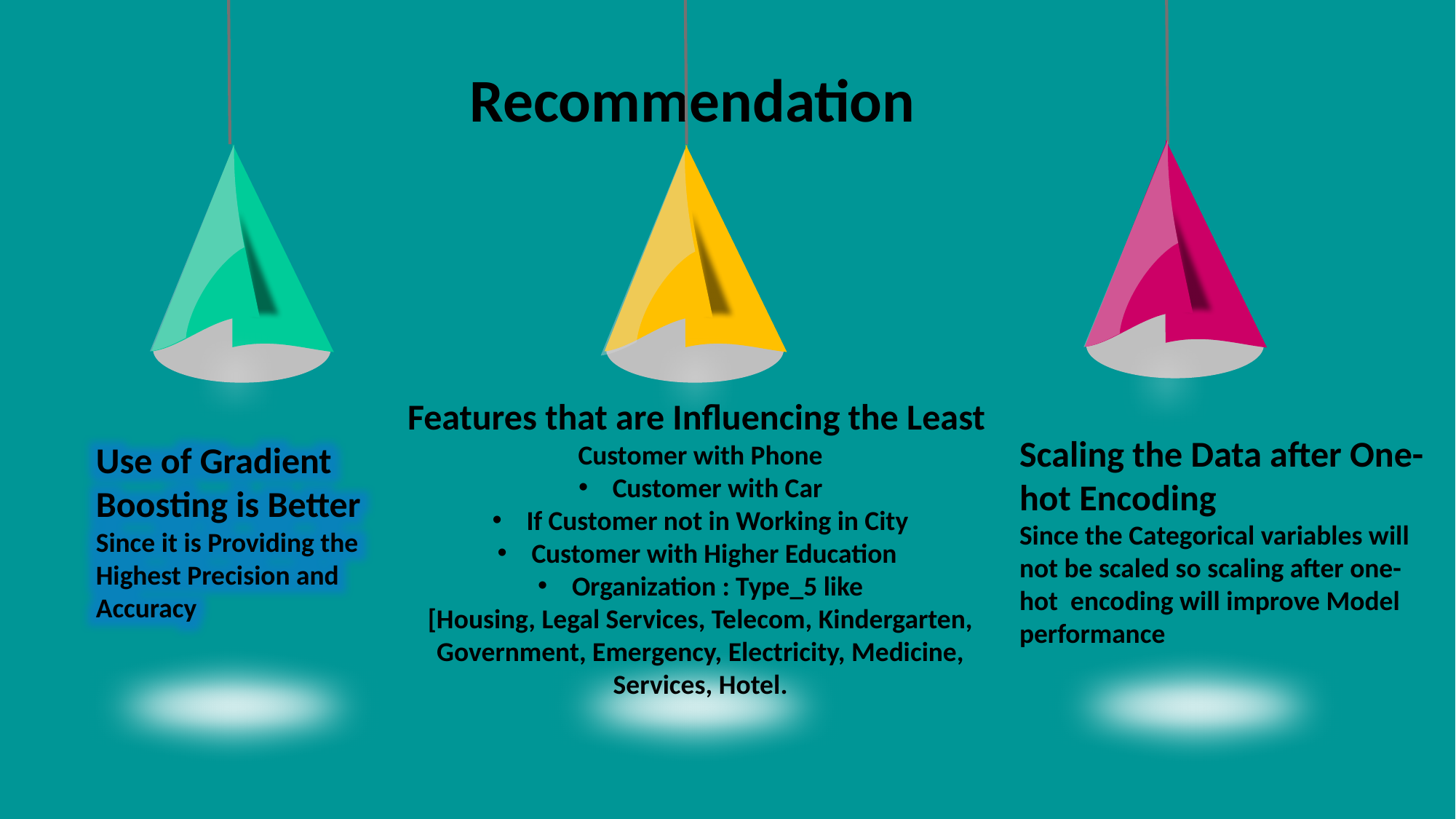

Recommendation
Features that are Influencing the Least  Customer with Phone
Customer with Car
If Customer not in Working in City
Customer with Higher Education
Organization : Type_5 like
[Housing, Legal Services, Telecom, Kindergarten, Government, Emergency, Electricity, Medicine, Services, Hotel.
Scaling the Data after One-hot Encoding
Since the Categorical variables will not be scaled so scaling after one-hot  encoding will improve Model performance
Use of Gradient Boosting is Better
Since it is Providing the Highest Precision and Accuracy